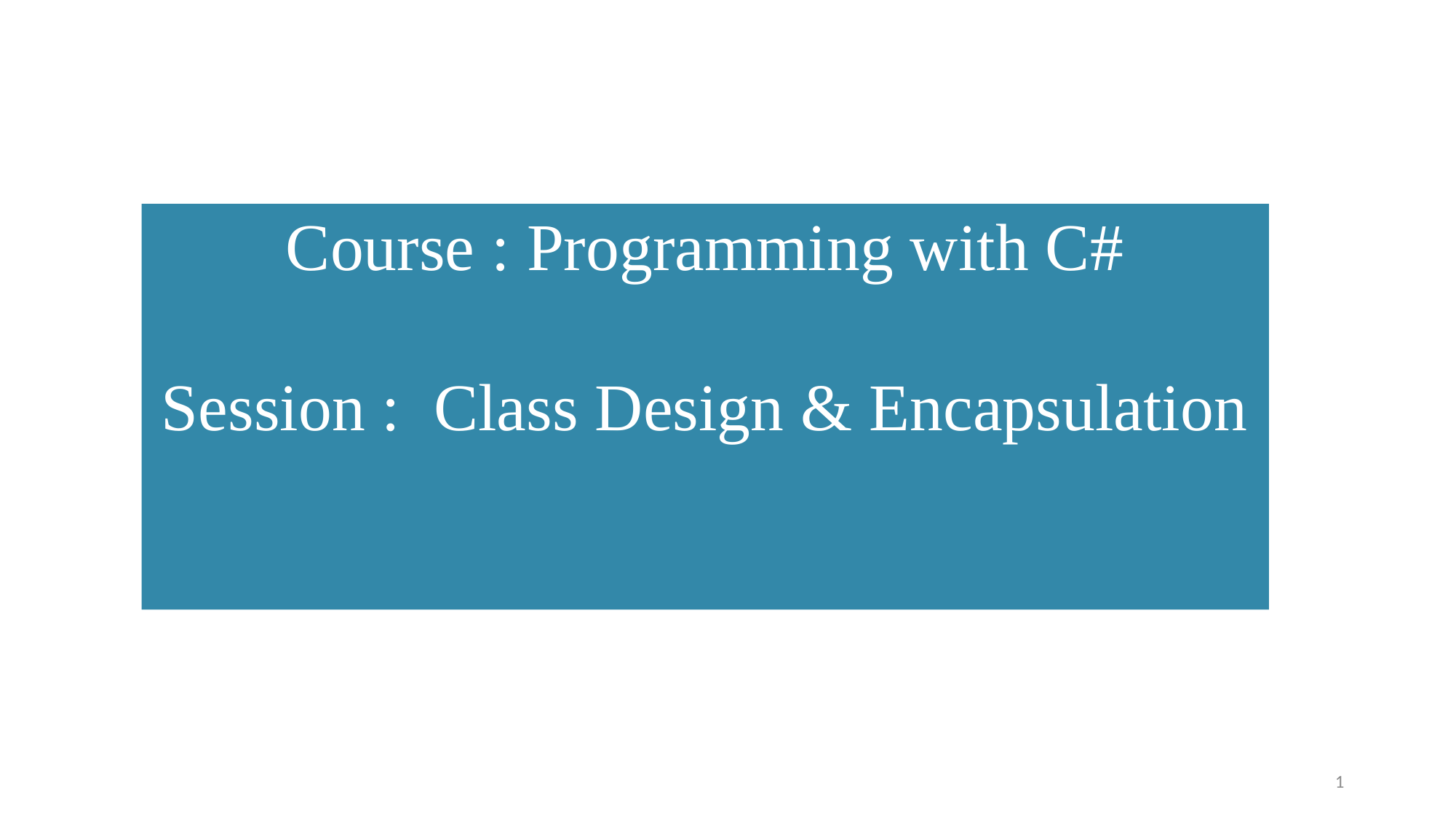

# Course : Programming with C# Session :  Class Design & Encapsulation
1